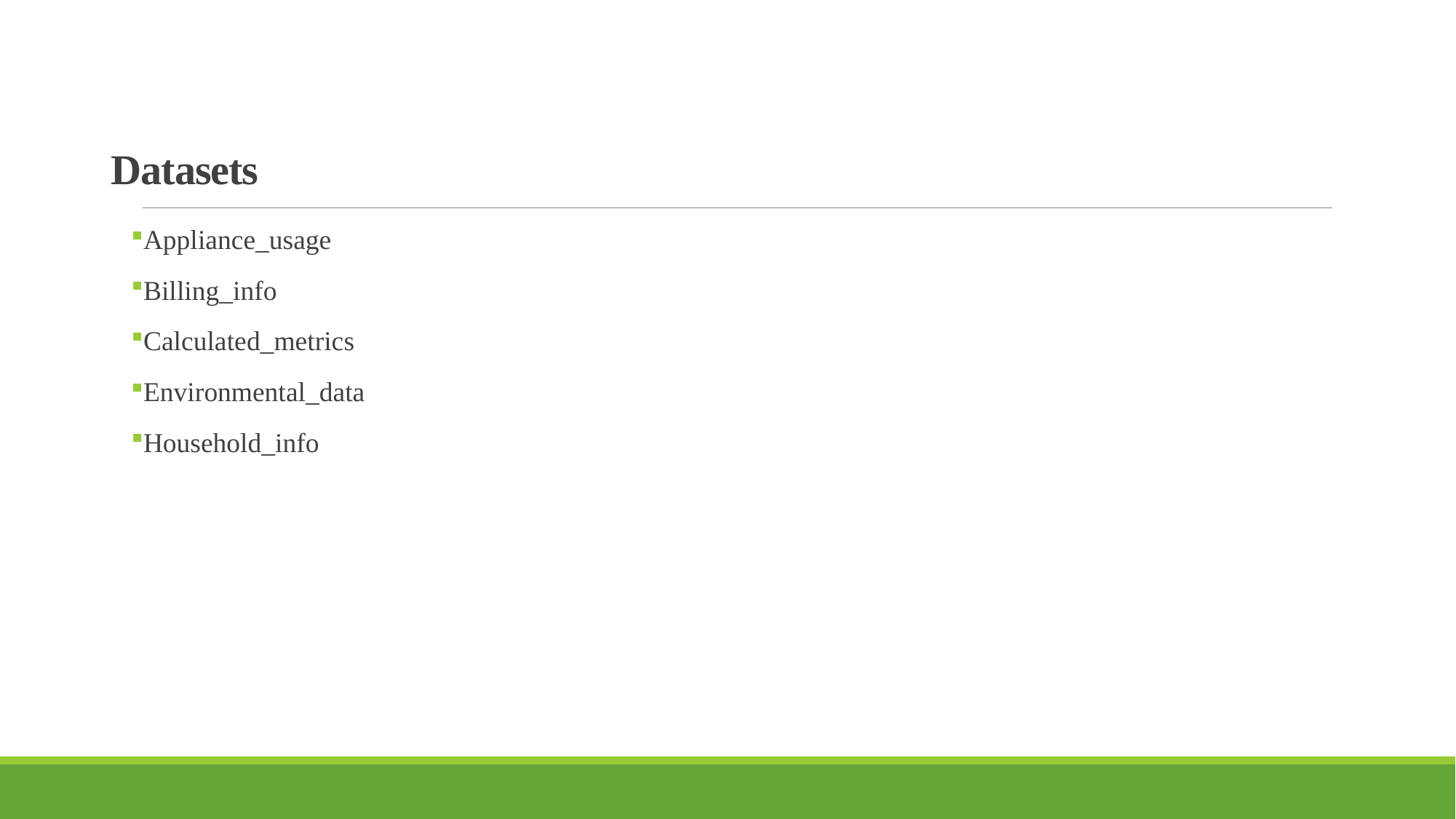

# Datasets
Appliance_usage
Billing_info
Calculated_metrics
Environmental_data
Household_info